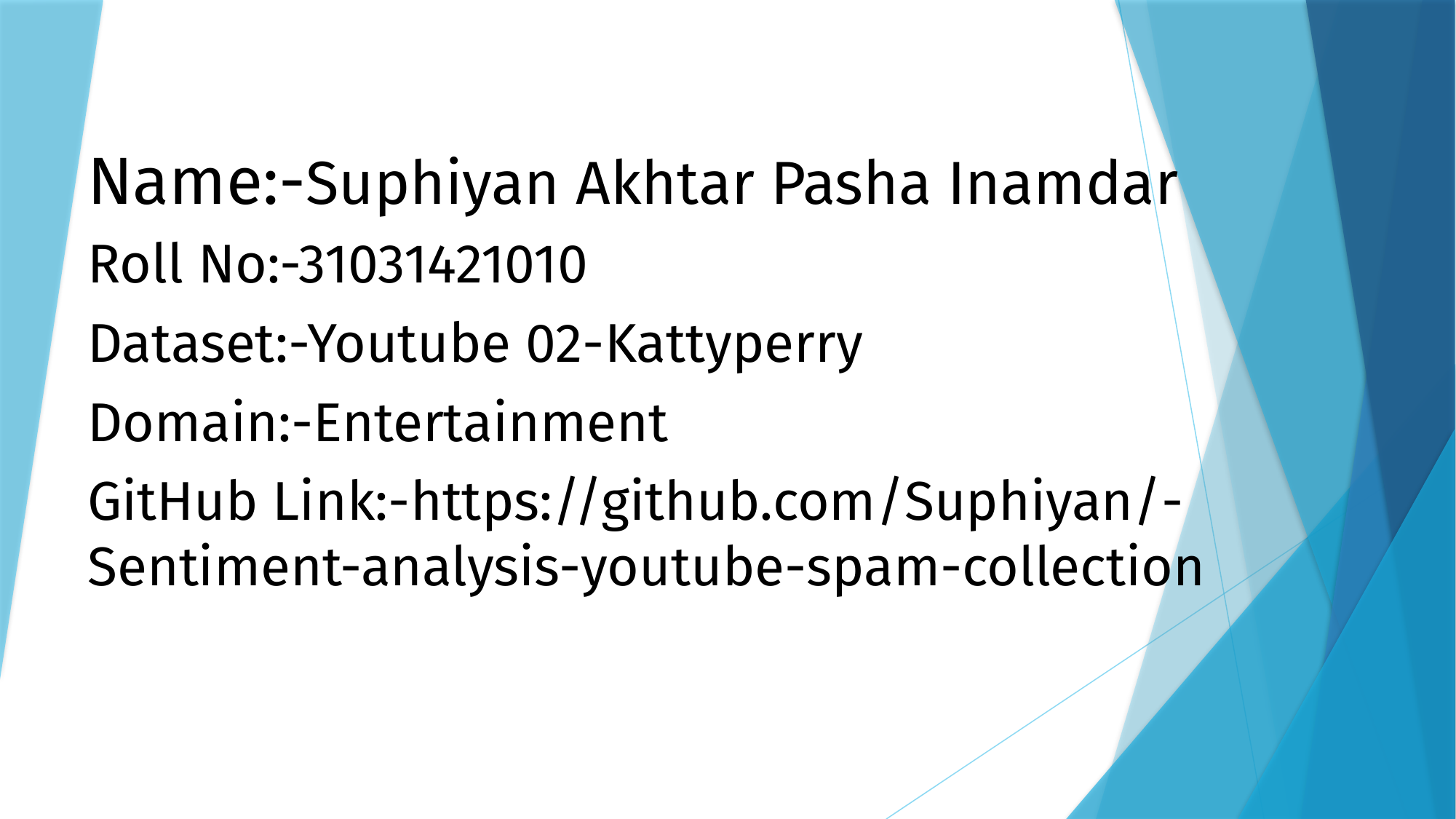

# Name:-Suphiyan Akhtar Pasha Inamdar
Roll No:-31031421010
Dataset:-Youtube 02-Kattyperry
Domain:-Entertainment
GitHub Link:-https://github.com/Suphiyan/-Sentiment-analysis-youtube-spam-collection